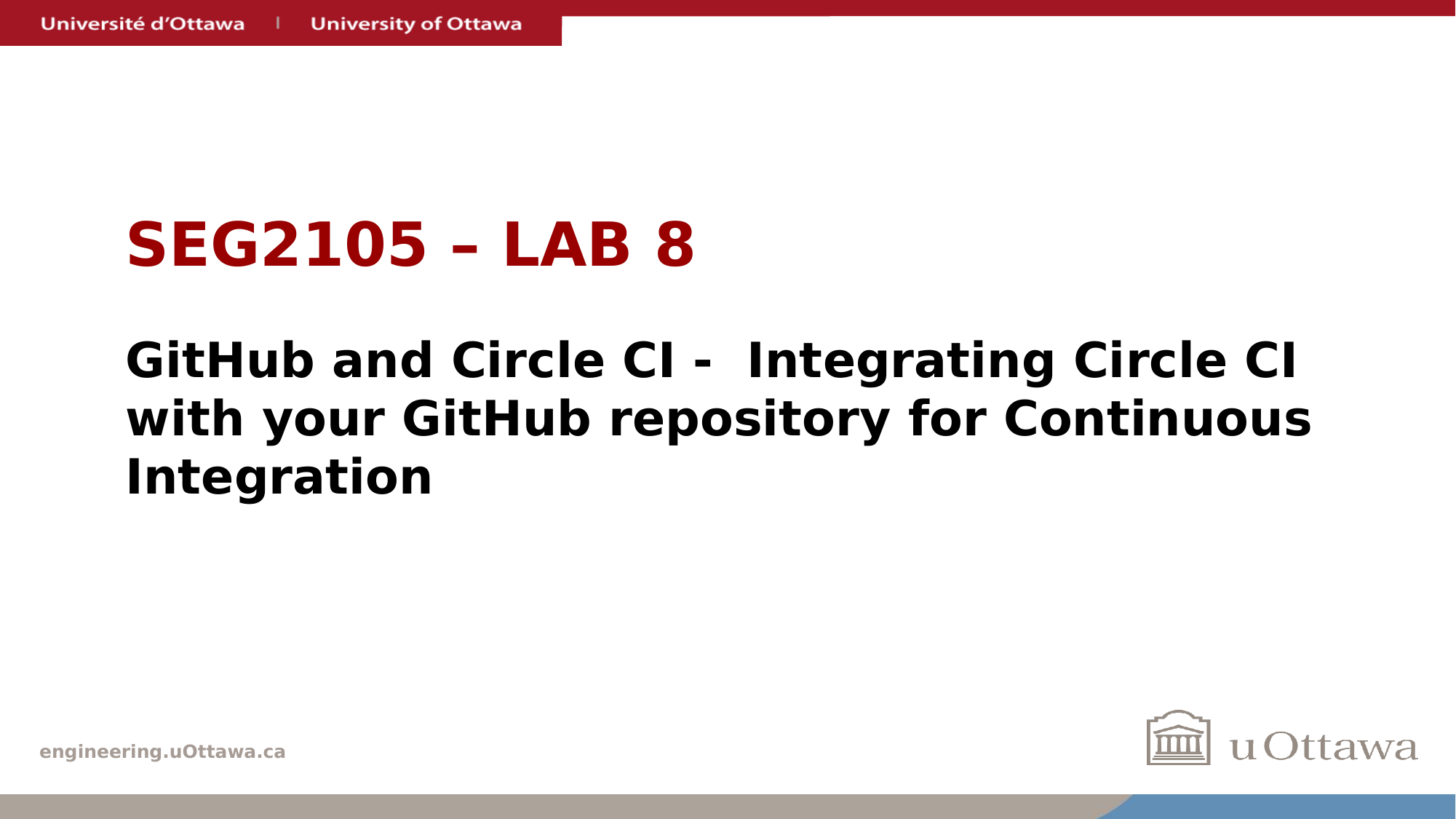

# SEG2105 – LAB 8
GitHub and Circle CI -  Integrating Circle CI with your GitHub repository for Continuous Integration